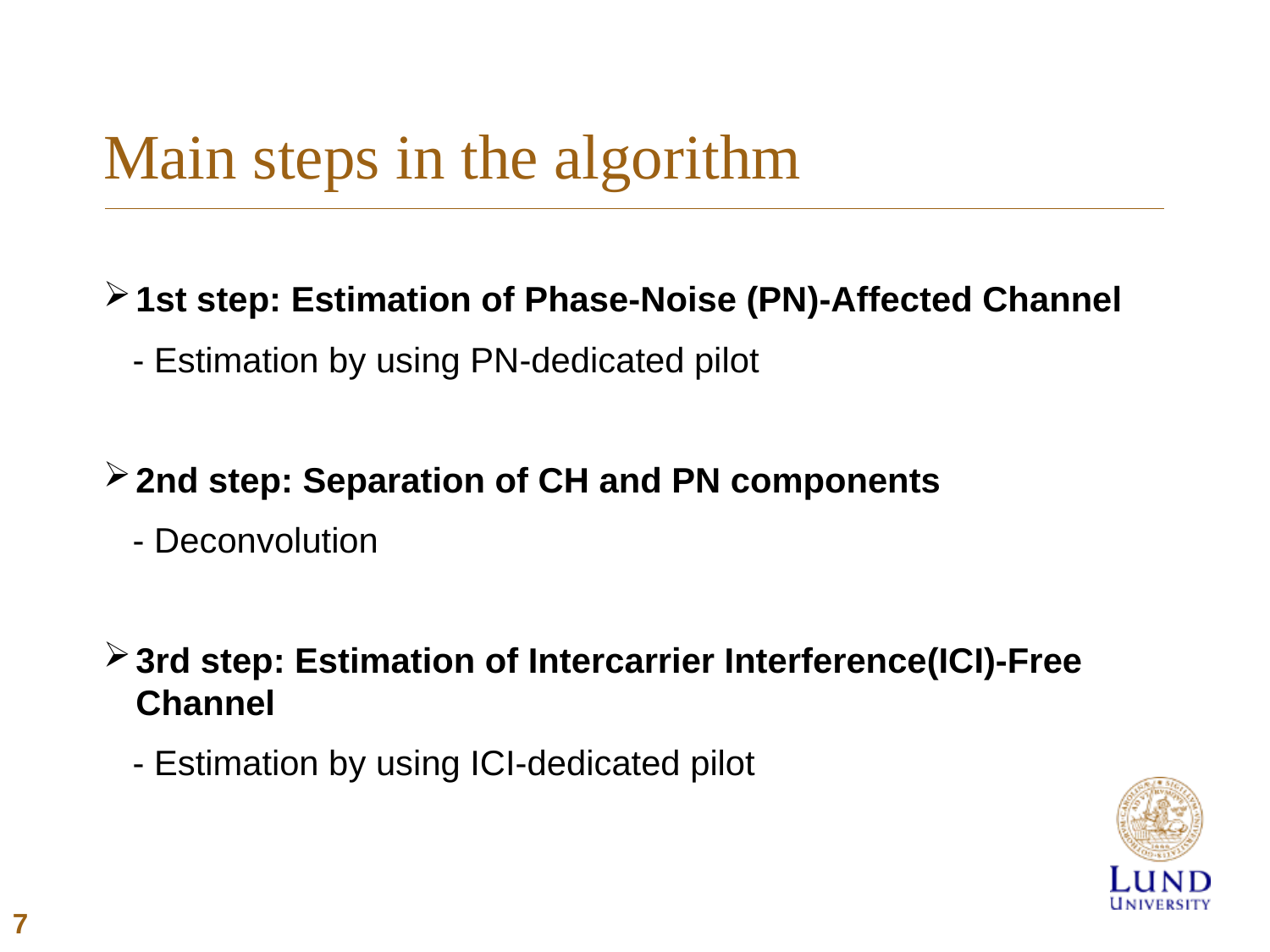

# Main steps in the algorithm

1st step: Estimation of Phase-Noise (PN)-Affected Channel
   - Estimation by using PN-dedicated pilot

2nd step: Separation of CH and PN components
   - Deconvolution

3rd step: Estimation of Intercarrier Interference(ICI)-Free Channel
   - Estimation by using ICI-dedicated pilot